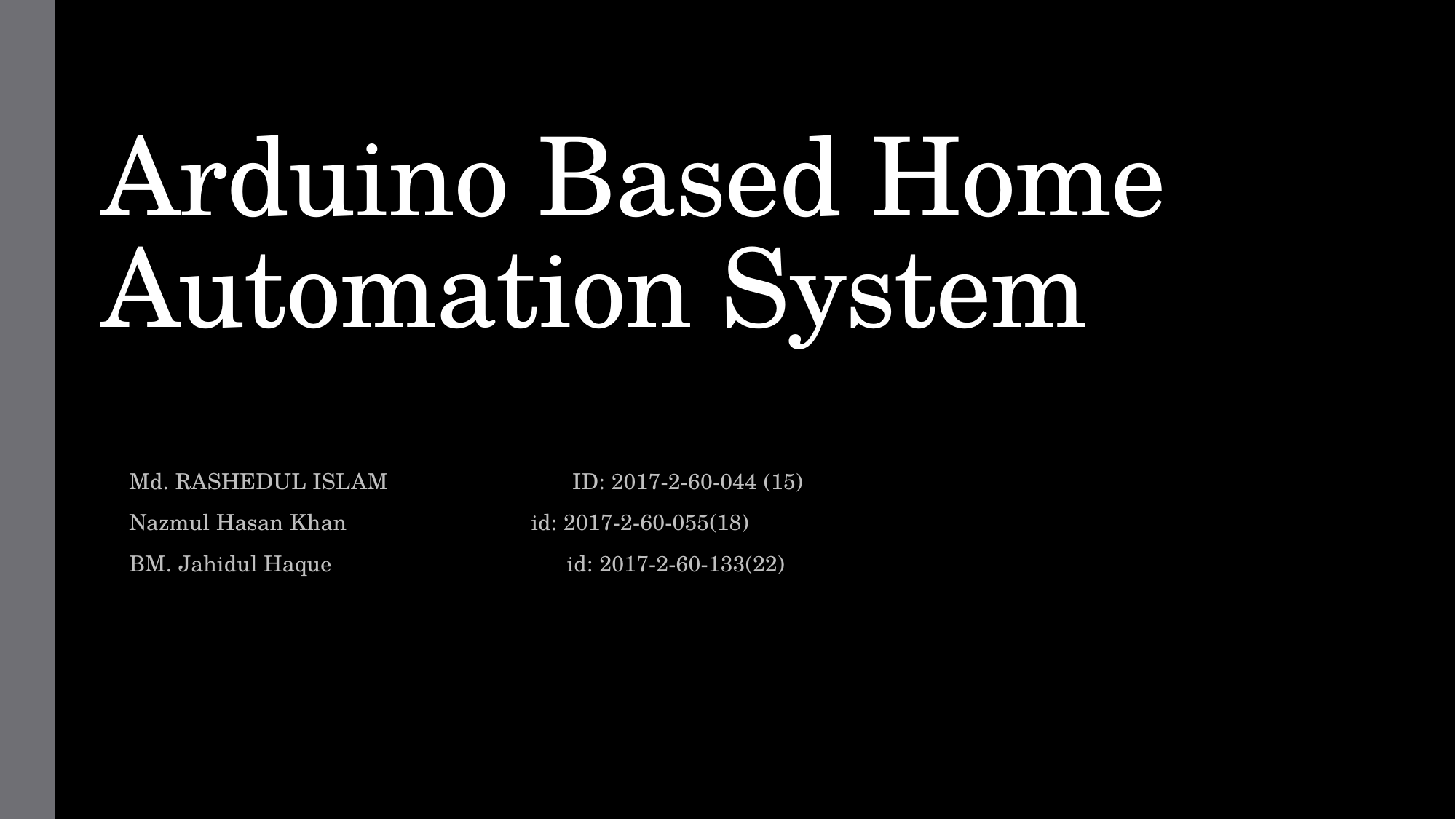

# Arduino Based Home Automation System
Md. RASHEDUL ISLAM                             ID: 2017-2-60-044 (15)
Nazmul Hasan Khan                             id: 2017-2-60-055(18)
BM. Jahidul Haque                                     id: 2017-2-60-133(22)